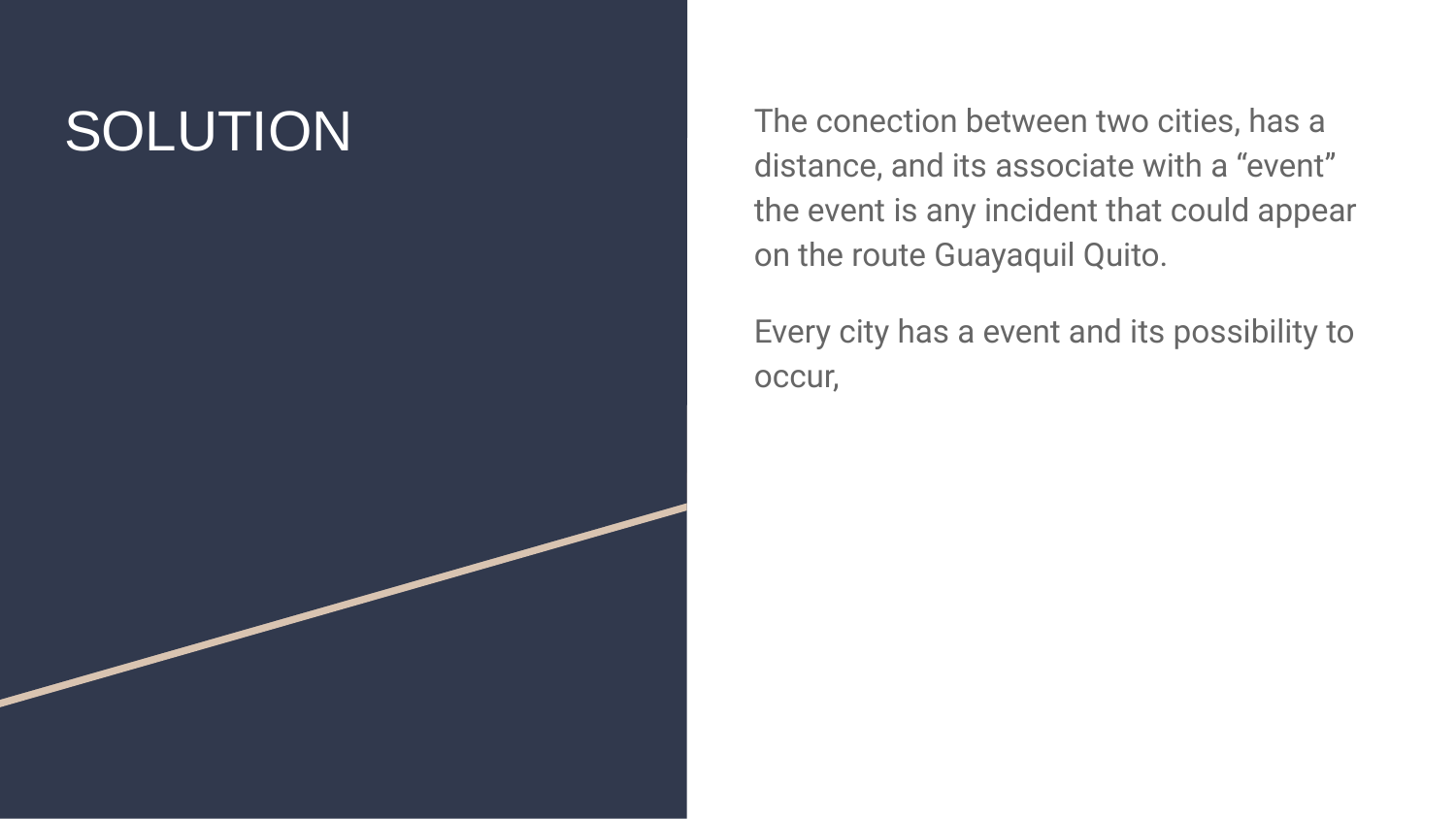

# SOLUTION
The conection between two cities, has a distance, and its associate with a “event” the event is any incident that could appear on the route Guayaquil Quito.
Every city has a event and its possibility to occur,